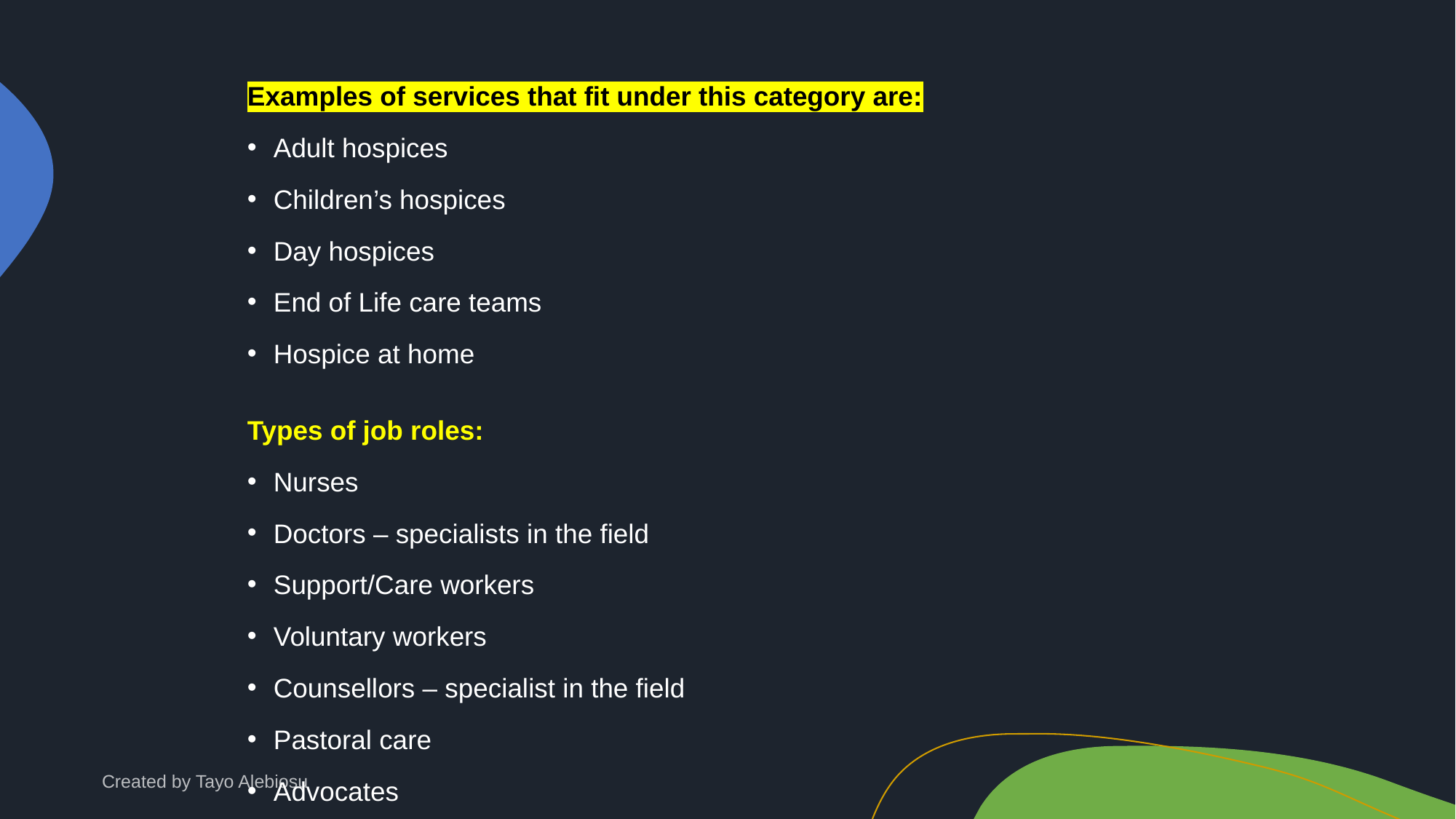

Examples of services that fit under this category are:
Adult hospices
Children’s hospices
Day hospices
End of Life care teams
Hospice at home

Types of job roles:
Nurses
Doctors – specialists in the field
Support/Care workers
Voluntary workers
Counsellors – specialist in the field
Pastoral care
Advocates
Created by Tayo Alebiosu